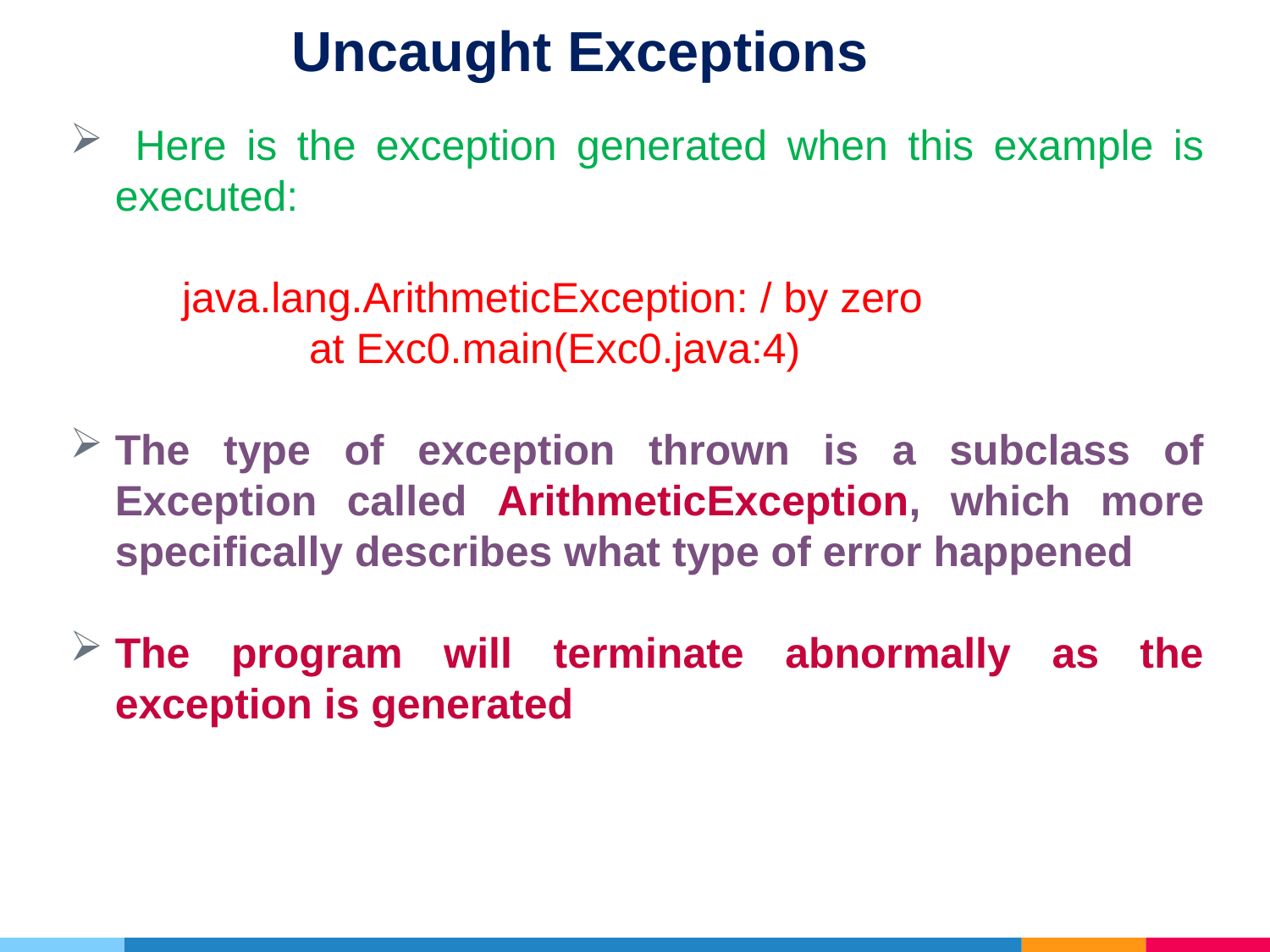

# Uncaught Exceptions
 Here is the exception generated when this example is executed:

	java.lang.ArithmeticException: / by zero
		at Exc0.main(Exc0.java:4)

The type of exception thrown is a subclass of Exception called ArithmeticException, which more specifically describes what type of error happened

The program will terminate abnormally as the exception is generated